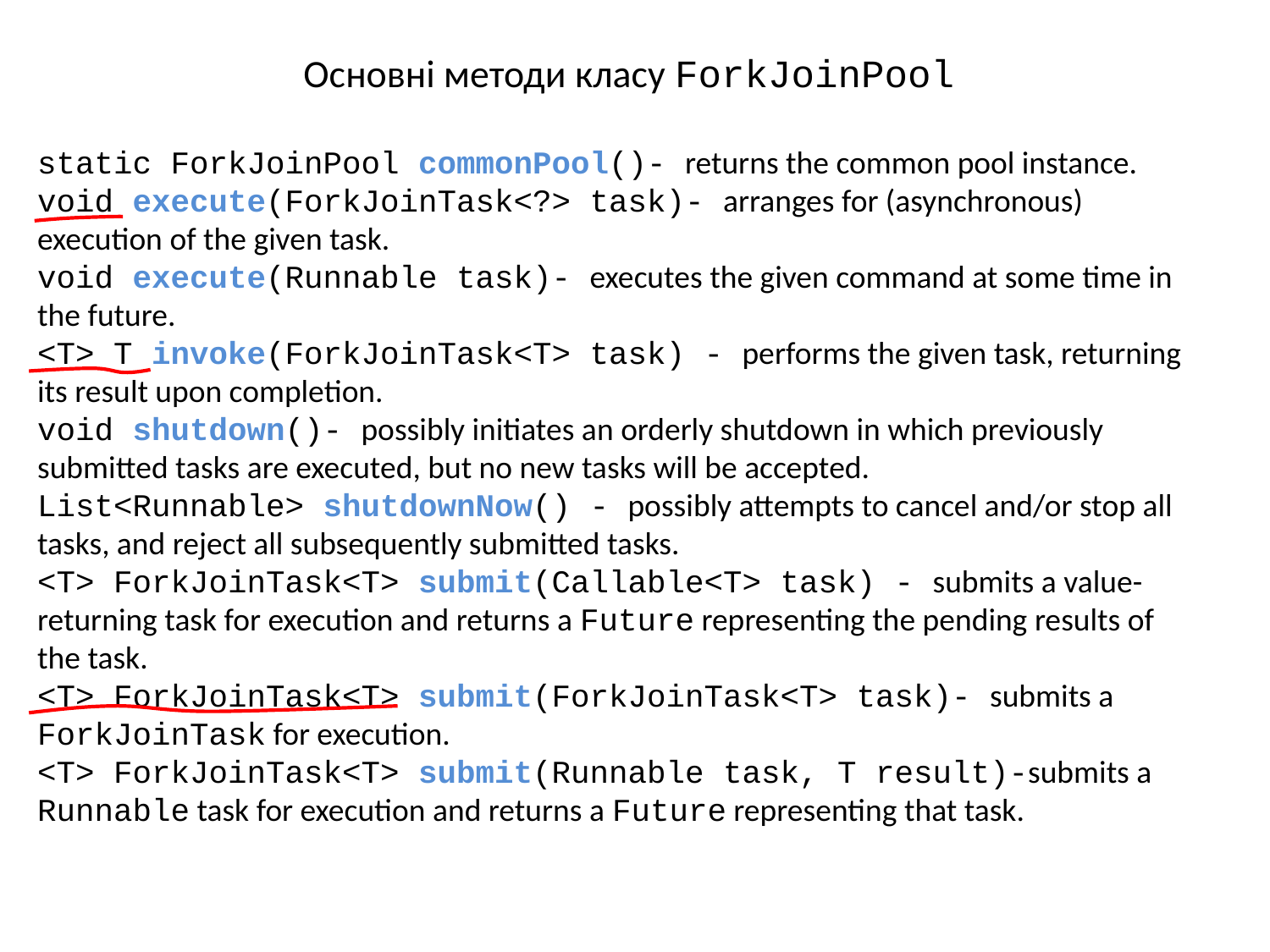

# Основні методи класу ForkJoinPool
static ForkJoinPool commonPool()- returns the common pool instance.
void execute(ForkJoinTask<?> task)- arranges for (asynchronous) execution of the given task.
void execute(Runnable task)- executes the given command at some time in the future.
<T> T invoke(ForkJoinTask<T> task) - performs the given task, returning its result upon completion.
void shutdown()- possibly initiates an orderly shutdown in which previously submitted tasks are executed, but no new tasks will be accepted.
List<Runnable> shutdownNow() - possibly attempts to cancel and/or stop all tasks, and reject all subsequently submitted tasks.
<T> ForkJoinTask<T> submit(Callable<T> task) - submits a value-returning task for execution and returns a Future representing the pending results of the task.
<T> ForkJoinTask<T> submit(ForkJoinTask<T> task)- submits a ForkJoinTask for execution.
<T> ForkJoinTask<T> submit(Runnable task, T result)-submits a Runnable task for execution and returns a Future representing that task.